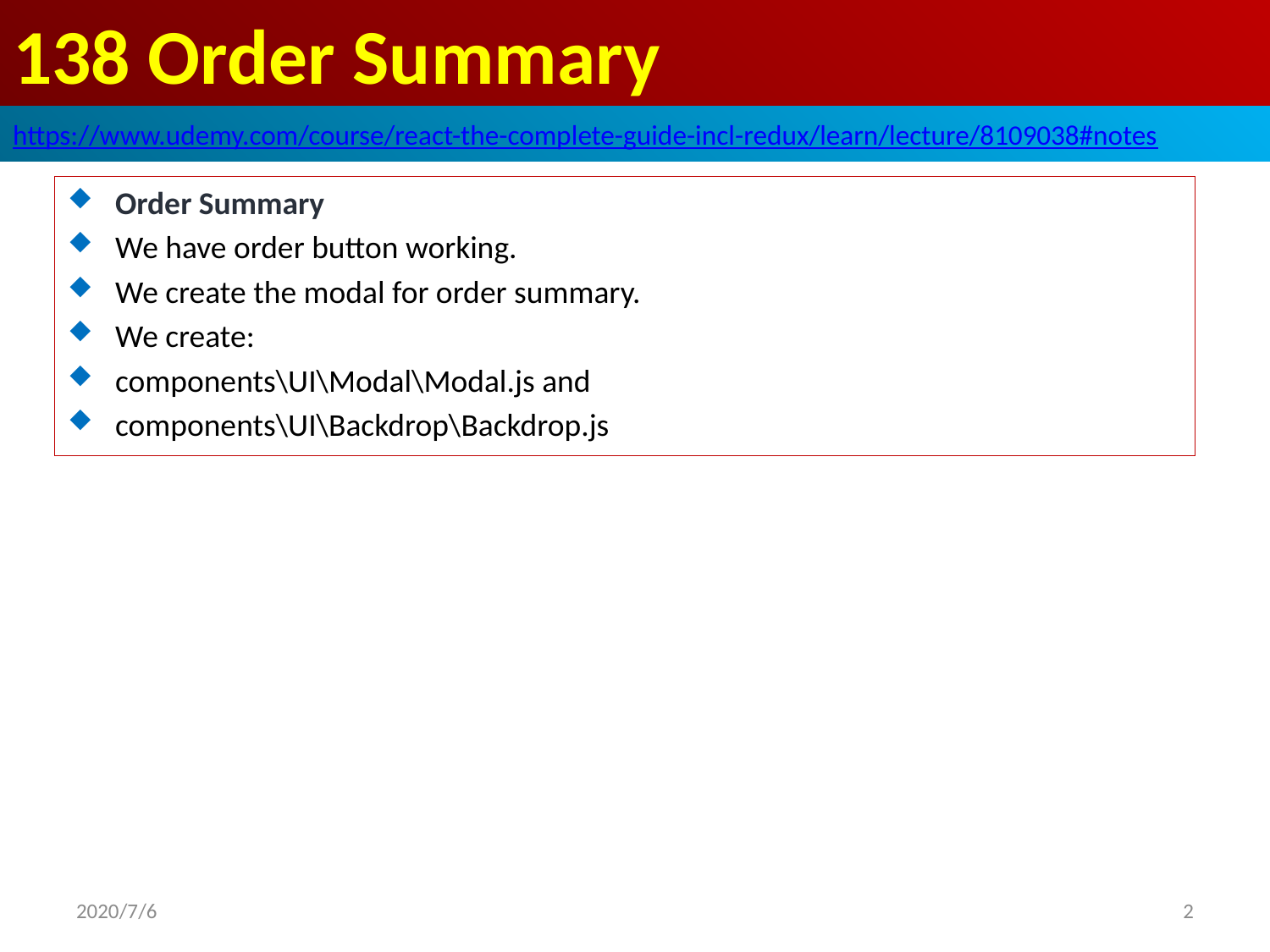

# 138 Order Summary
https://www.udemy.com/course/react-the-complete-guide-incl-redux/learn/lecture/8109038#notes
Order Summary
We have order button working.
We create the modal for order summary.
We create:
components\UI\Modal\Modal.js and
components\UI\Backdrop\Backdrop.js

2020/7/6
2